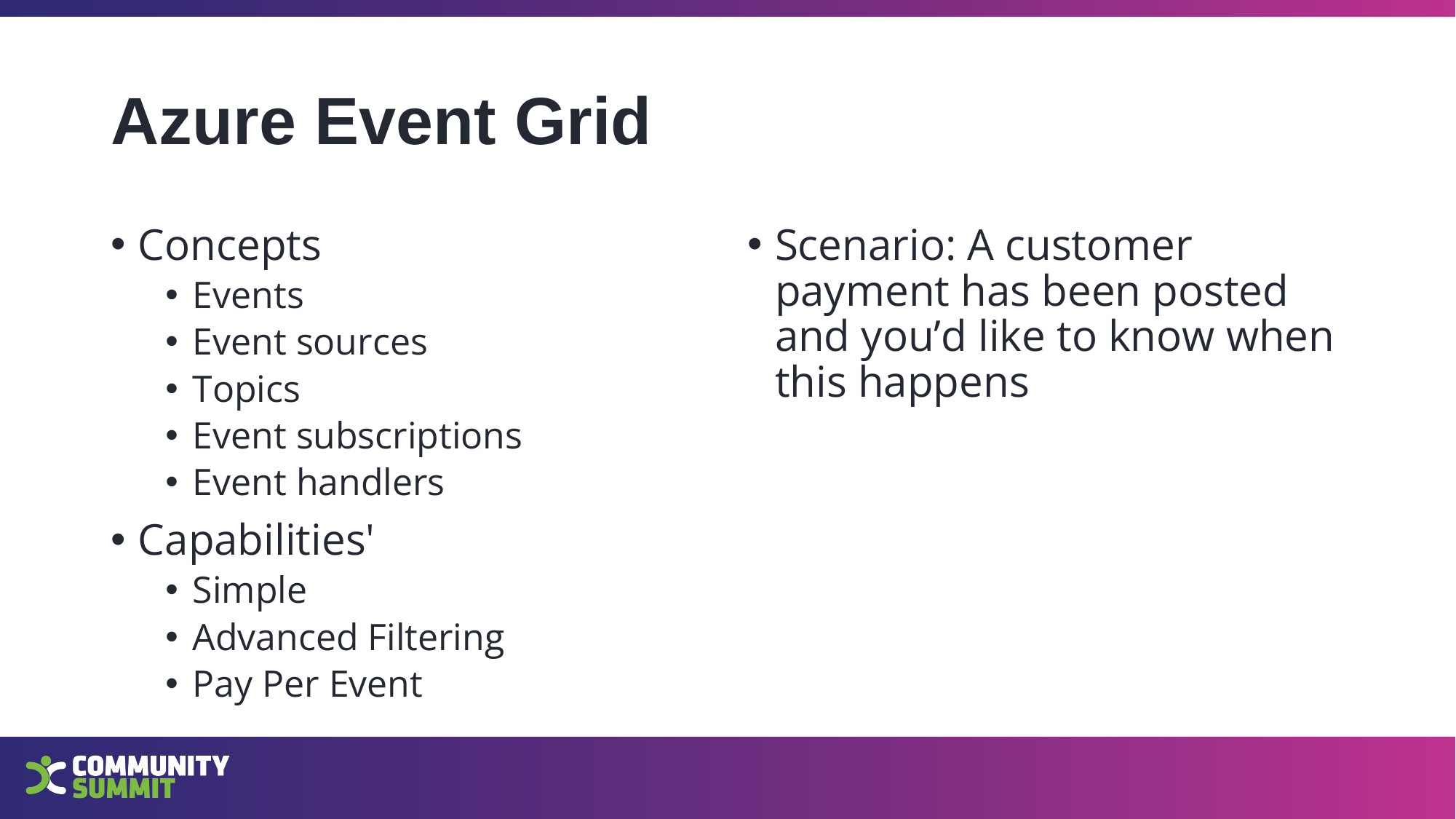

# Azure Event Grid
Concepts
Events
Event sources
Topics
Event subscriptions
Event handlers
Capabilities'
Simple
Advanced Filtering
Pay Per Event
Scenario: A customer payment has been posted and you’d like to know when this happens